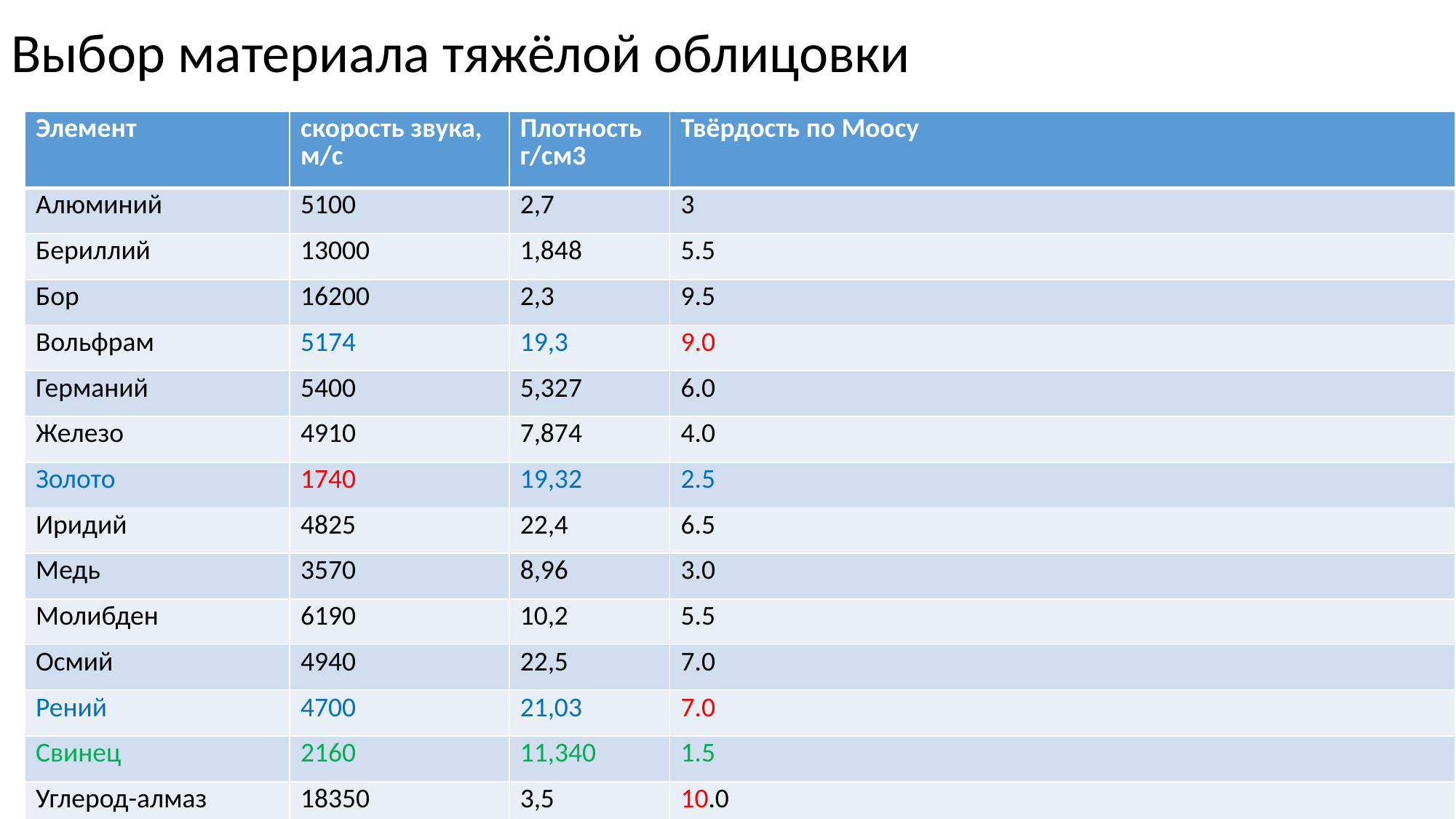

# Выбор материала тяжёлой облицовки
| Элемент | скорость звука, м/с | Плотность г/см3 | Твёрдость по Моосу |
| --- | --- | --- | --- |
| Алюминий | 5100 | 2,7 | 3 |
| Бериллий | 13000 | 1,848 | 5.5 |
| Бор | 16200 | 2,3 | 9.5 |
| Вольфрам | 5174 | 19,3 | 9.0 |
| Германий | 5400 | 5,327 | 6.0 |
| Железо | 4910 | 7,874 | 4.0 |
| Золото | 1740 | 19,32 | 2.5 |
| Иридий | 4825 | 22,4 | 6.5 |
| Медь | 3570 | 8,96 | 3.0 |
| Молибден | 6190 | 10,2 | 5.5 |
| Осмий | 4940 | 22,5 | 7.0 |
| Рений | 4700 | 21,03 | 7.0 |
| Свинец | 2160 | 11,340 | 1.5 |
| Углерод-алмаз | 18350 | 3,5 | 10.0 |
| Хром | 5940 | 7,19 | 8.5 |
|  |  |  |  |